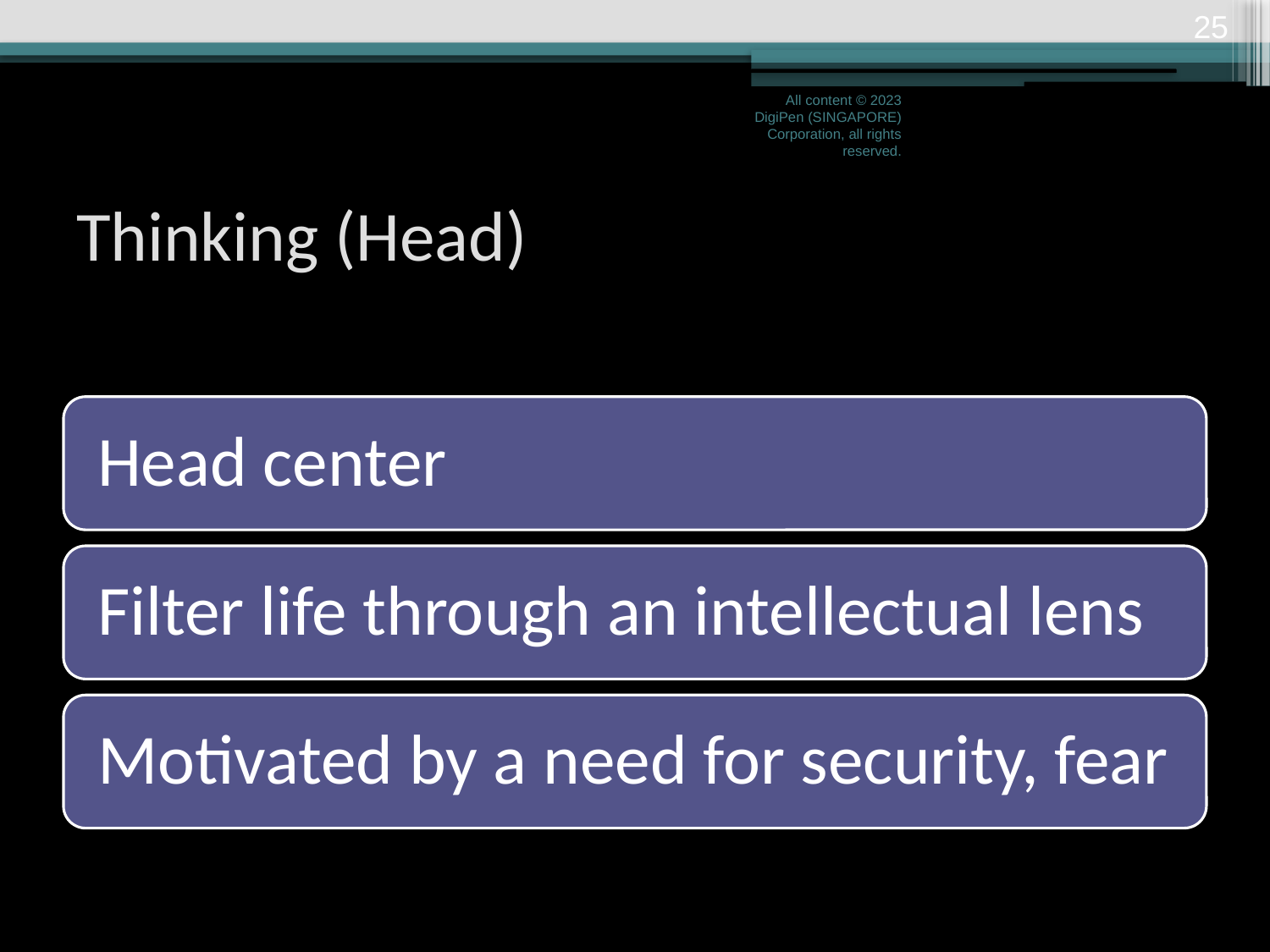

25
All content © 2023 DigiPen (SINGAPORE) Corporation, all rights reserved.
# Thinking (Head)
Head center
Filter life through an intellectual lens
Motivated by a need for security, fear